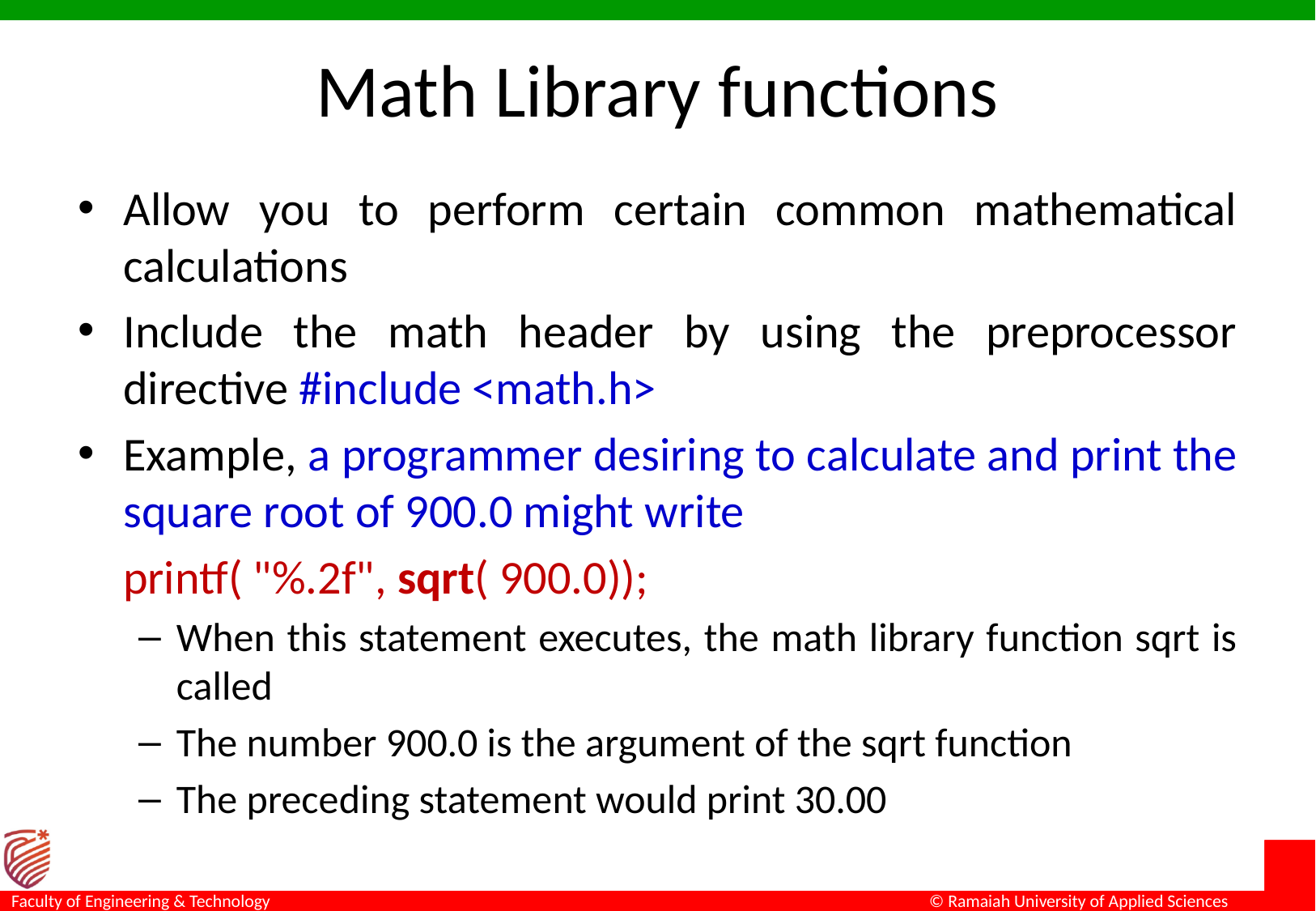

# Math Library functions
Allow you to perform certain common mathematical calculations
Include the math header by using the preprocessor directive #include <math.h>
Example, a programmer desiring to calculate and print the square root of 900.0 might write
	printf( "%.2f", sqrt( 900.0));
When this statement executes, the math library function sqrt is called
The number 900.0 is the argument of the sqrt function
The preceding statement would print 30.00